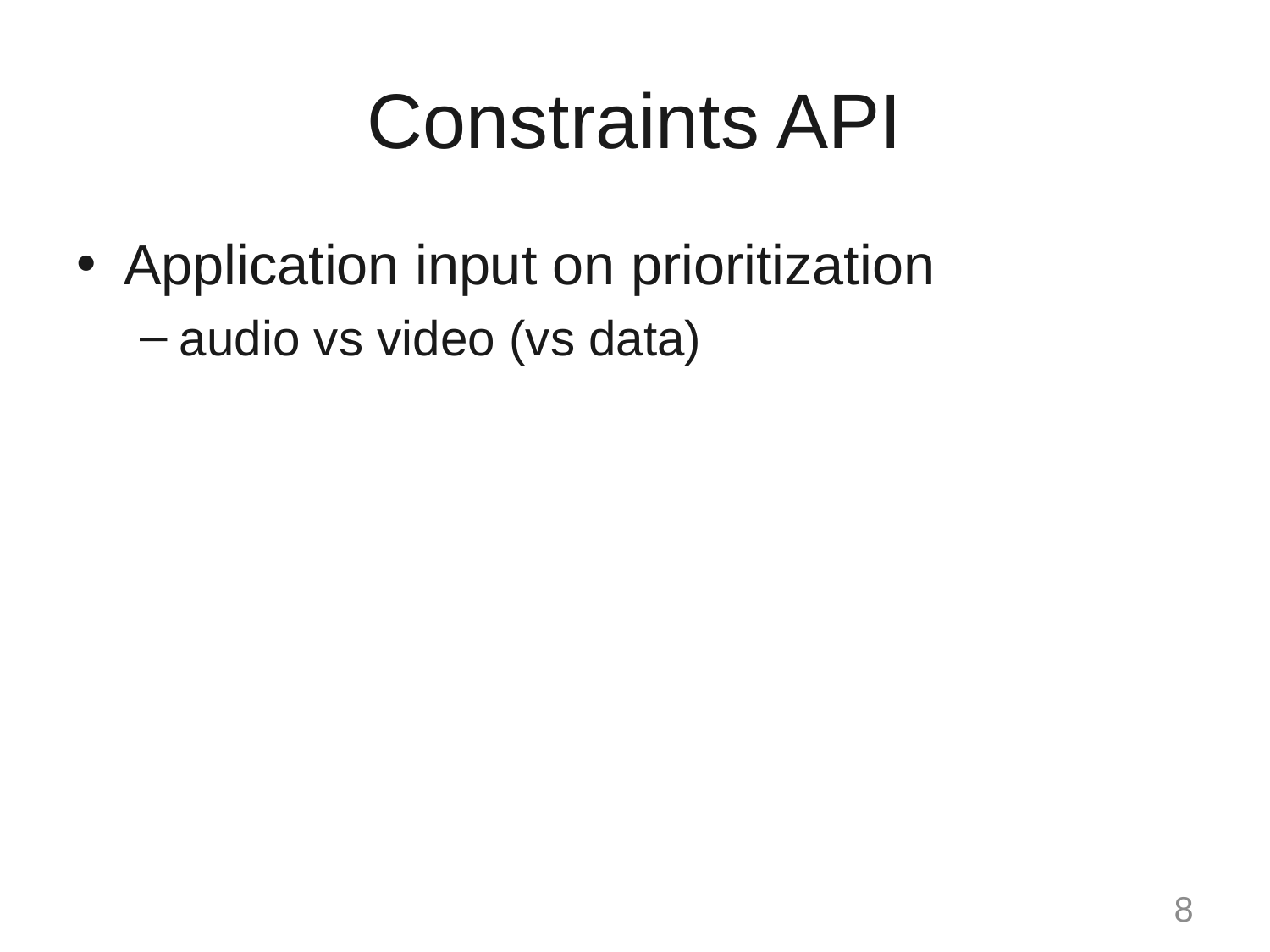

# Constraints API
Application input on prioritization
audio vs video (vs data)
8